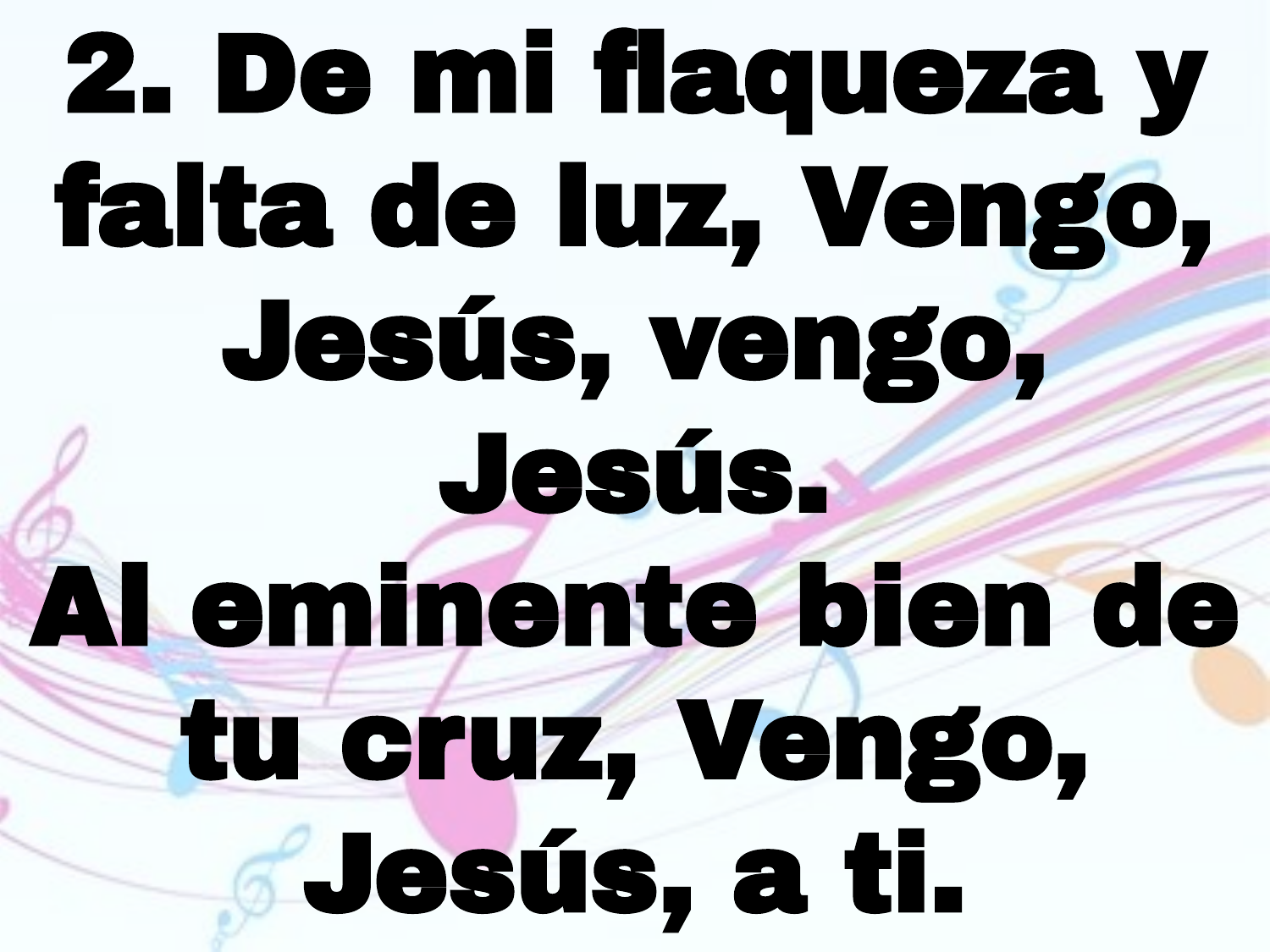

2. De mi flaqueza y falta de luz, Vengo,
Jesús, vengo, Jesús.
Al eminente bien de tu cruz, Vengo,
Jesús, a ti.